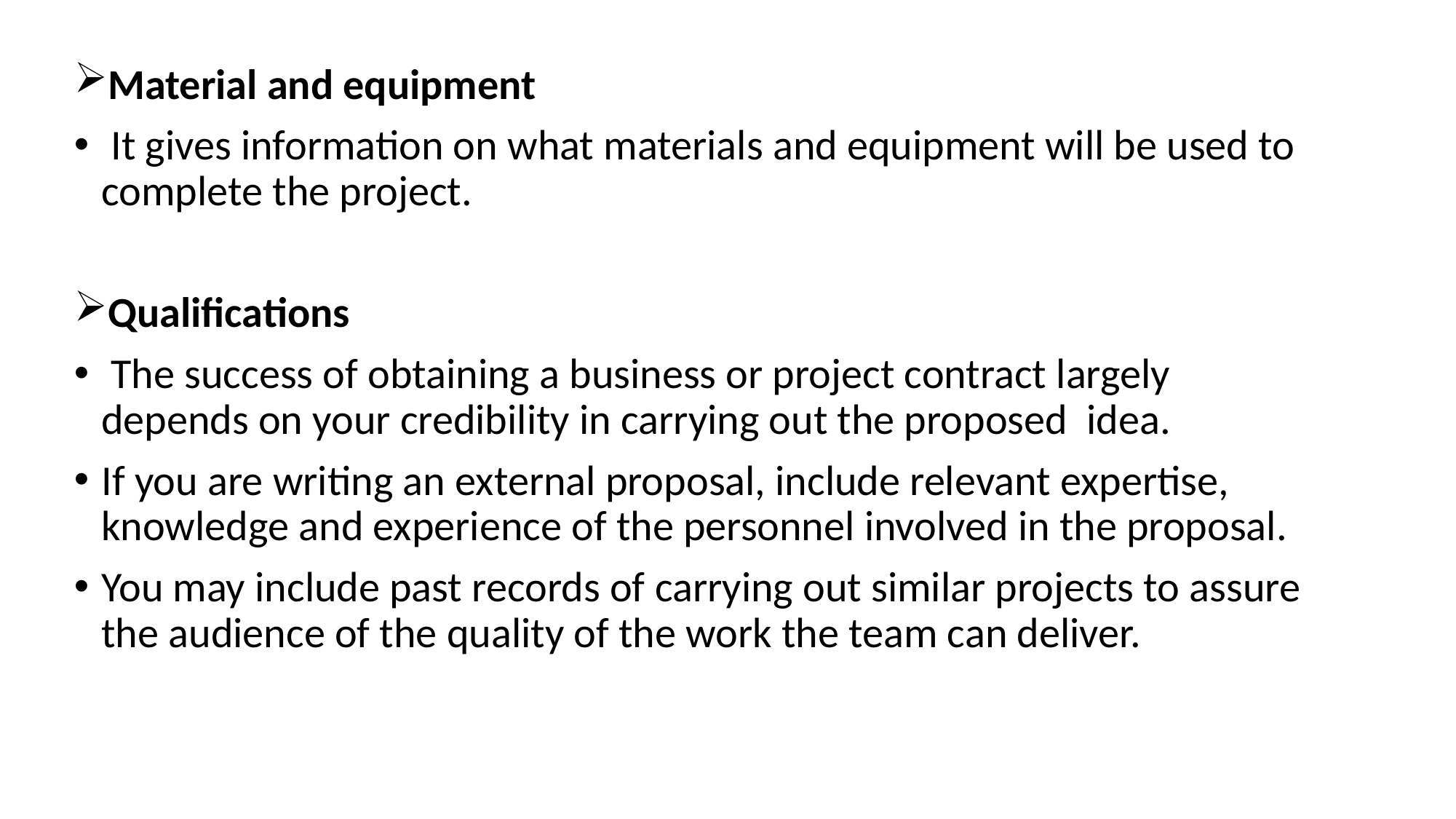

Material and equipment
 It gives information on what materials and equipment will be used to complete the project.

Qualifications
 The success of obtaining a business or project contract largely depends on your credibility in carrying out the proposed  idea.
If you are writing an external proposal, include relevant expertise, knowledge and experience of the personnel involved in the proposal.
You may include past records of carrying out similar projects to assure the audience of the quality of the work the team can deliver.